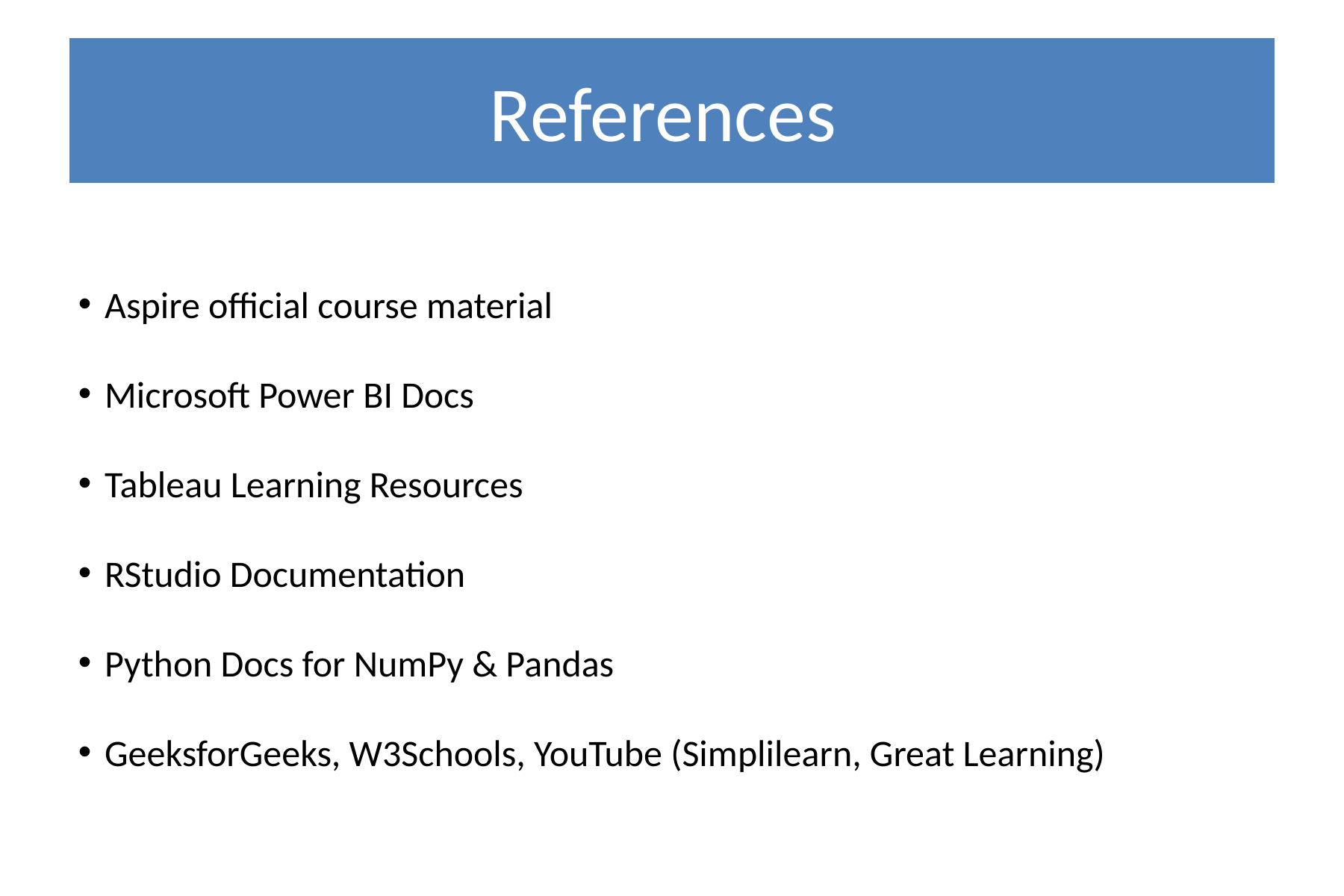

References
Aspire official course material
Microsoft Power BI Docs
Tableau Learning Resources
RStudio Documentation
Python Docs for NumPy & Pandas
GeeksforGeeks, W3Schools, YouTube (Simplilearn, Great Learning)